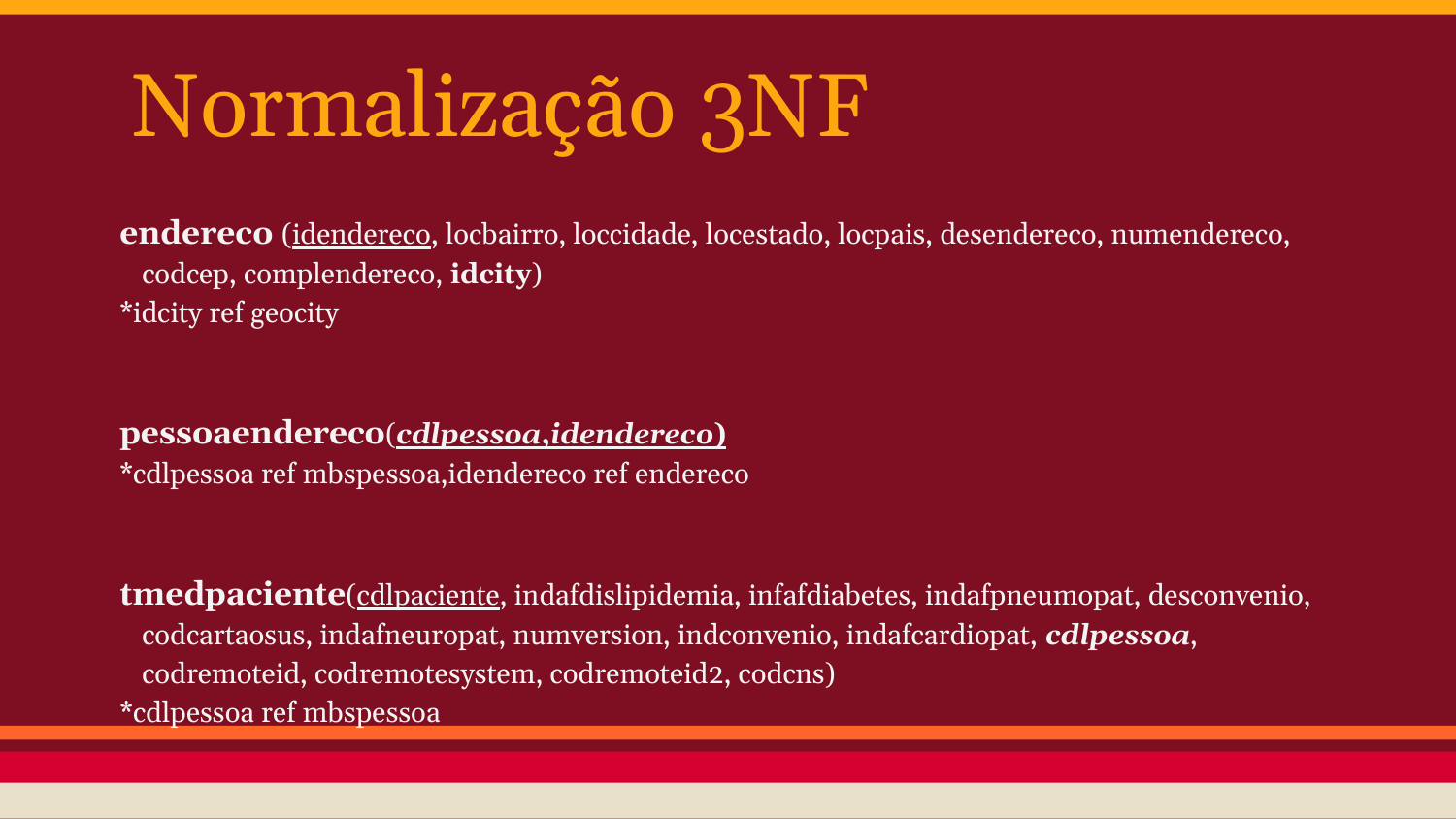

# Normalização 3NF
endereco (idendereco, locbairro, loccidade, locestado, locpais, desendereco, numendereco, codcep, complendereco, idcity)
*idcity ref geocity

pessoaendereco(cdlpessoa,idendereco)
*cdlpessoa ref mbspessoa,idendereco ref endereco

tmedpaciente(cdlpaciente, indafdislipidemia, infafdiabetes, indafpneumopat, desconvenio, codcartaosus, indafneuropat, numversion, indconvenio, indafcardiopat, cdlpessoa, codremoteid, codremotesystem, codremoteid2, codcns)
*cdlpessoa ref mbspessoa